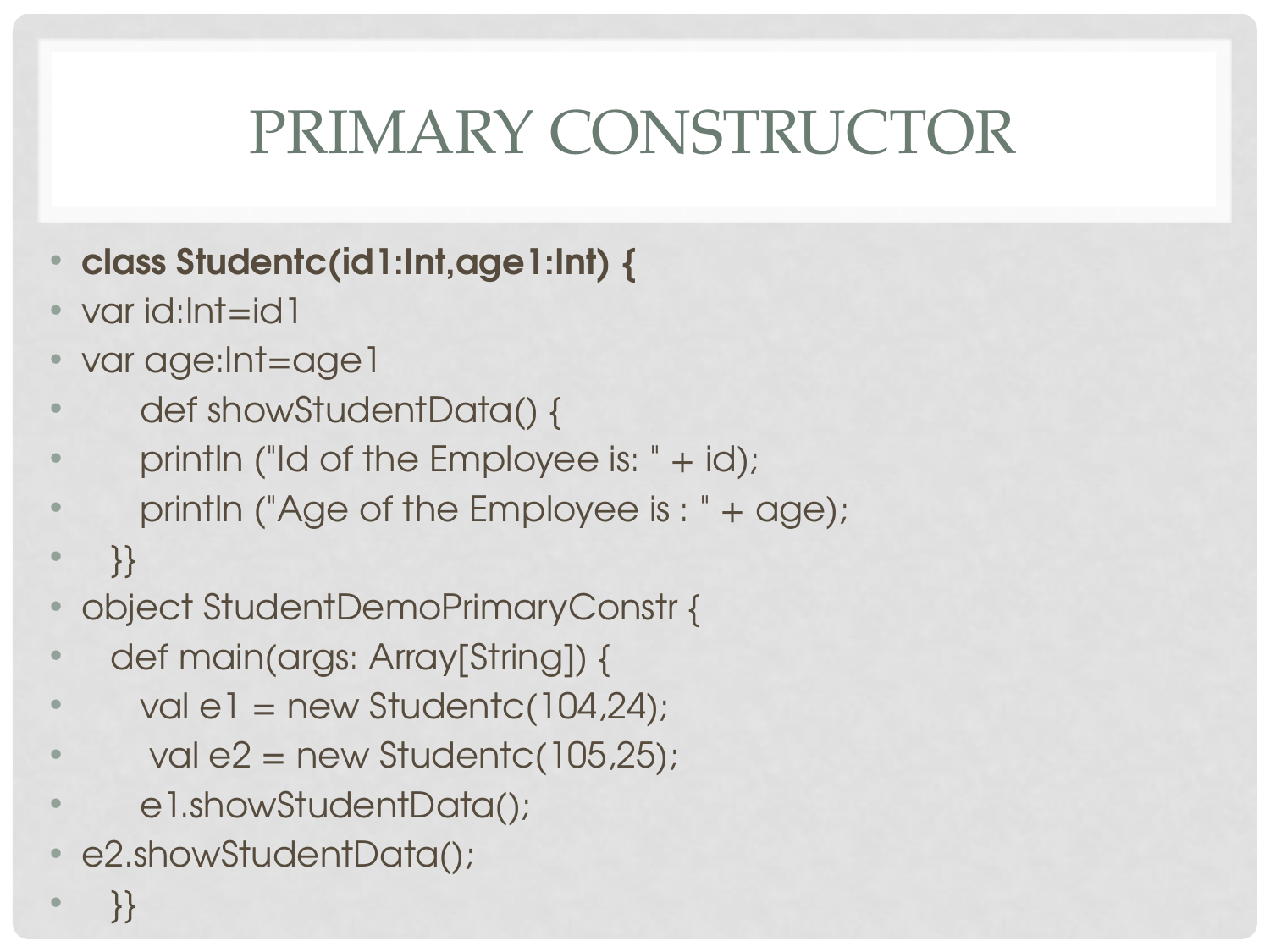

# Primary constructor
class Studentc(id1:Int,age1:Int) {
var id:Int=id1
var age:Int=age1
      def showStudentData() {
      println ("Id of the Employee is: " + id);
      println ("Age of the Employee is : " + age);
   }}
object StudentDemoPrimaryConstr {
   def main(args: Array[String]) {
      val e1 = new Studentc(104,24);
       val e2 = new Studentc(105,25);
      e1.showStudentData();
e2.showStudentData();
   }}